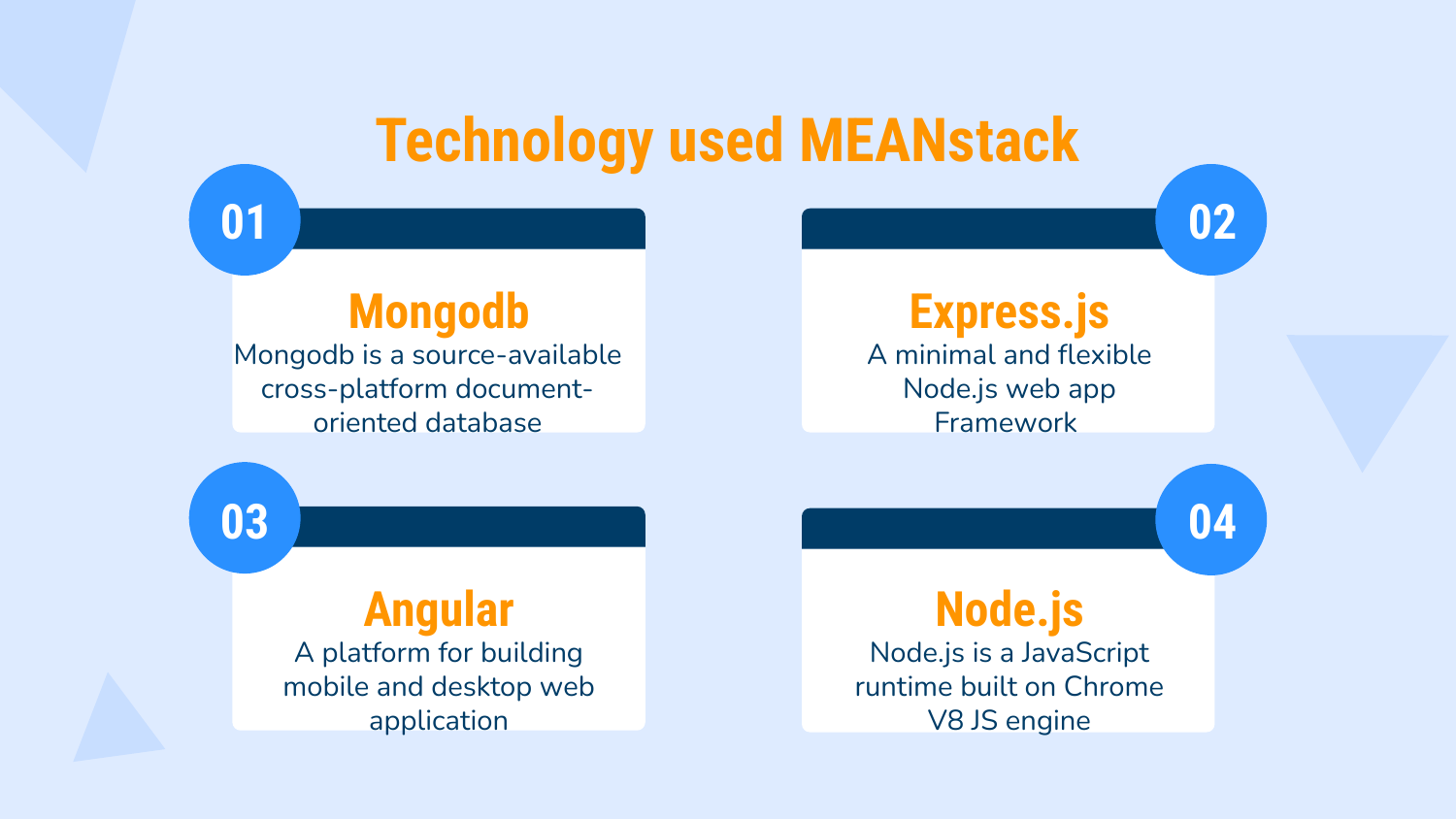

# Technology used MEANstack

01
02

Mongodb
Express.js
Mongodb is a source-available cross-platform document-oriented database
A minimal and flexible Node.js web app Framework

03
04

Angular
Node.js
A platform for building mobile and desktop web application
Node.js is a JavaScript runtime built on Chrome V8 JS engine